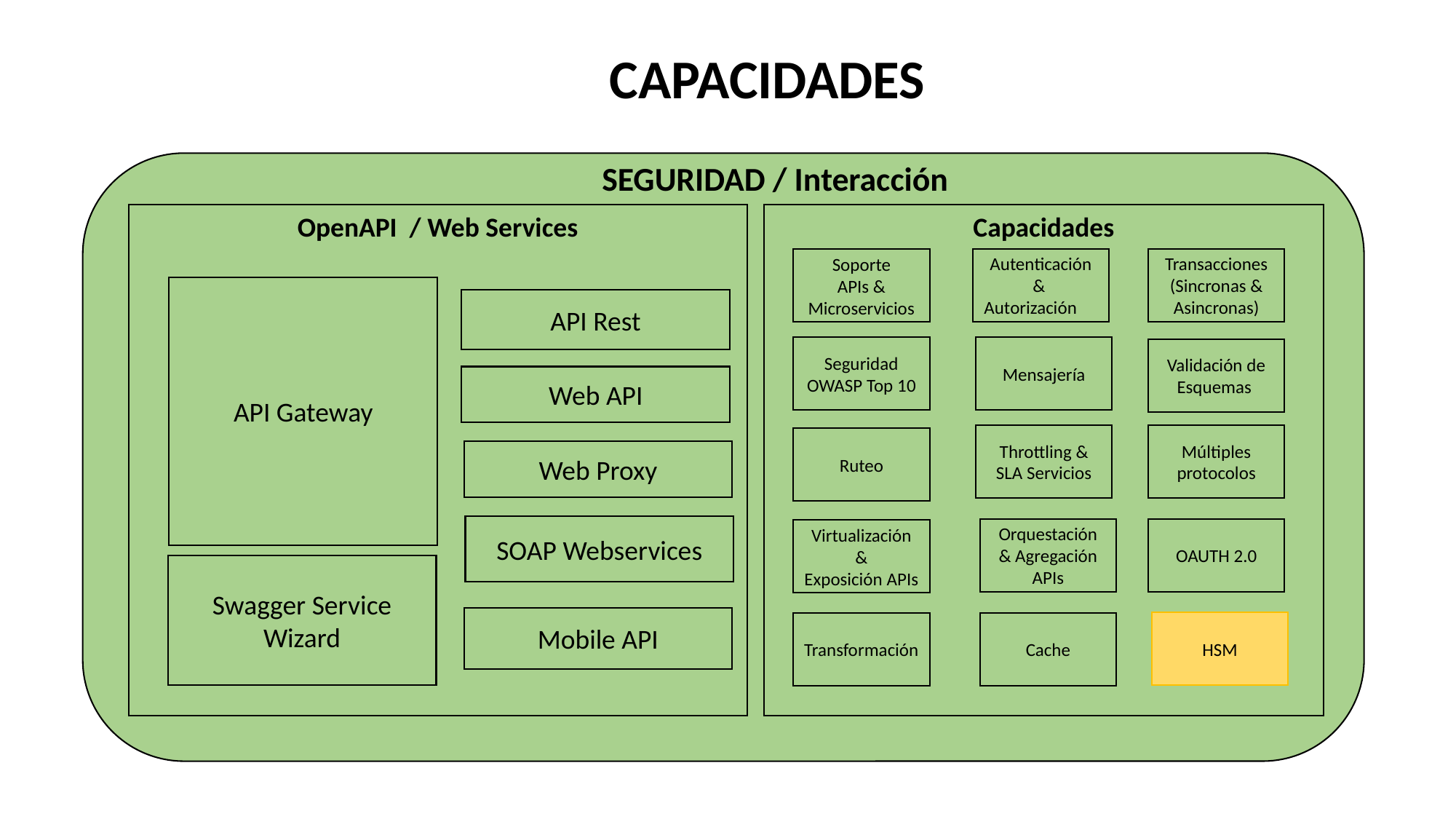

CAPACIDADES
SEGURIDAD / Interacción

OpenAPI  / Web Services
Capacidades
Autenticación &
Autorización
Transacciones (Sincronas & Asincronas)
Soporte
APIs & Microservicios
API Gateway
API Rest
Seguridad
OWASP Top 10
Mensajería
Validación de Esquemas
Web API
Throttling &
SLA Servicios
Múltiples protocolos
Ruteo
Web Proxy
SOAP Webservices
OAUTH 2.0
Orquestación & Agregación
APIs
Virtualización &
Exposición APIs
Swagger Service Wizard
Mobile API
HSM
Transformación
Cache